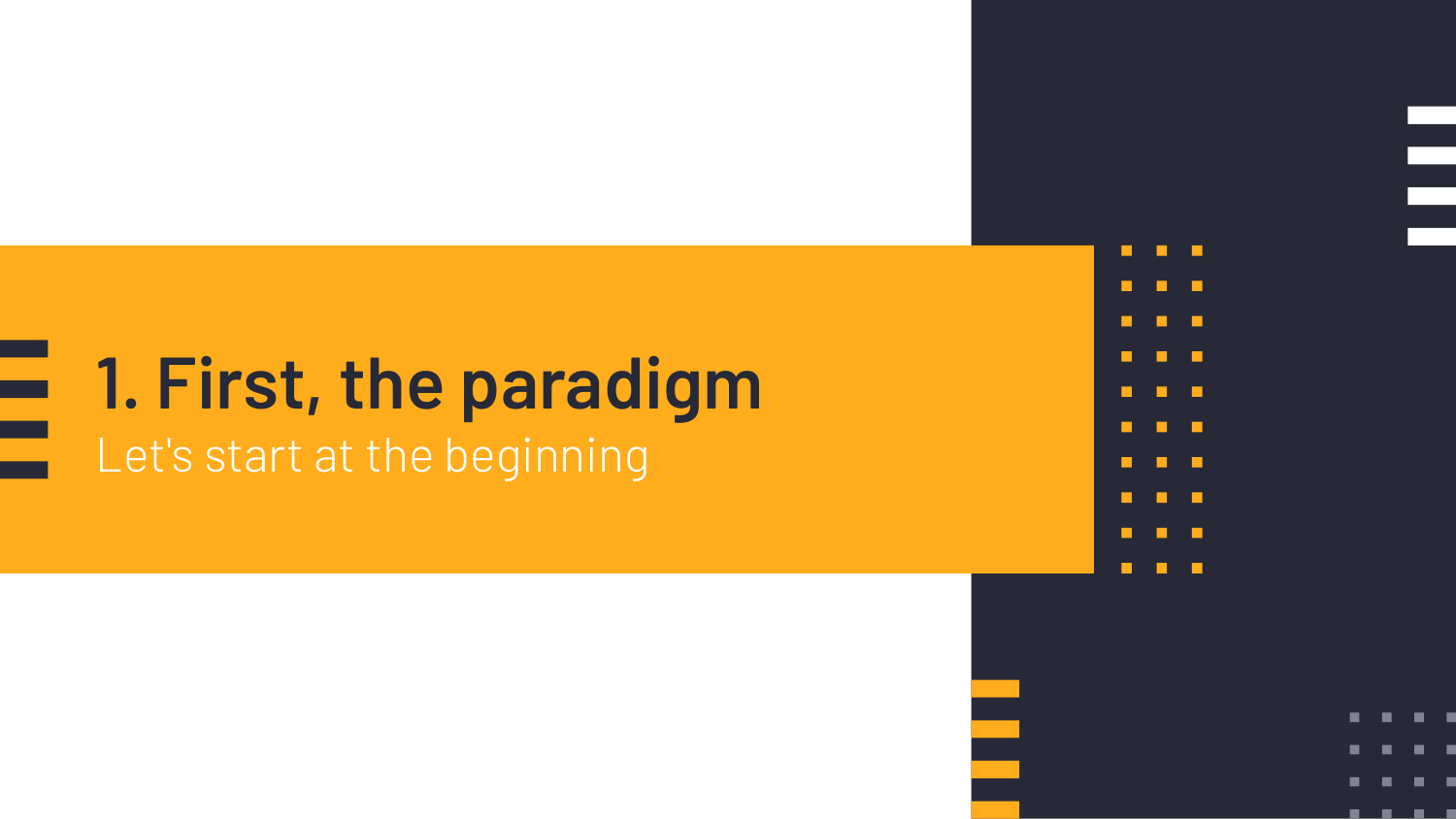

# 1. First, the paradigm
Let's start at the beginning